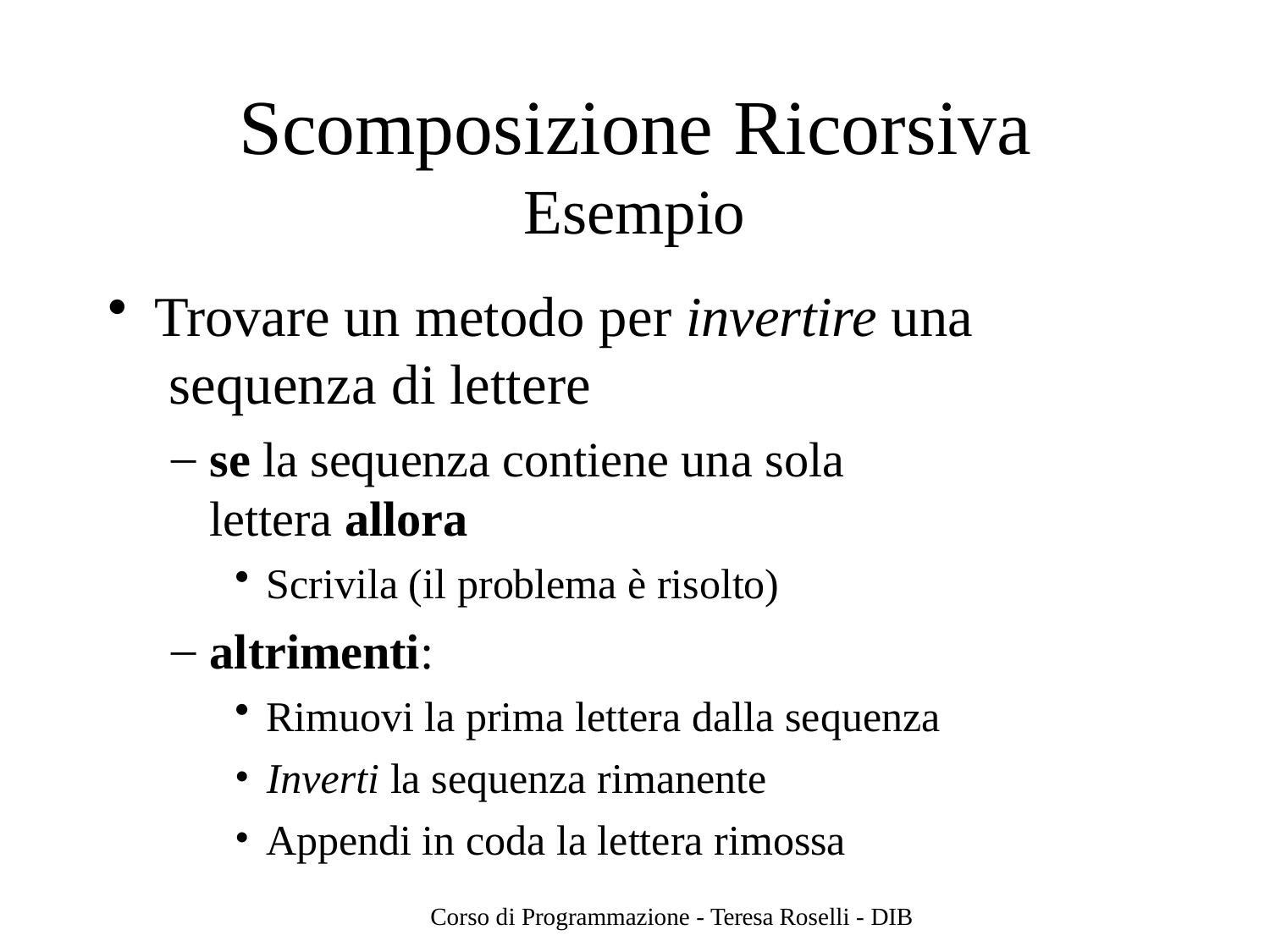

# Scomposizione Ricorsiva
Esempio
Trovare un metodo per invertire una  sequenza di lettere
se la sequenza contiene una sola lettera allora
Scrivila (il problema è risolto)
altrimenti:
Rimuovi la prima lettera dalla sequenza
Inverti la sequenza rimanente
Appendi in coda la lettera rimossa
Corso di Programmazione - Teresa Roselli - DIB